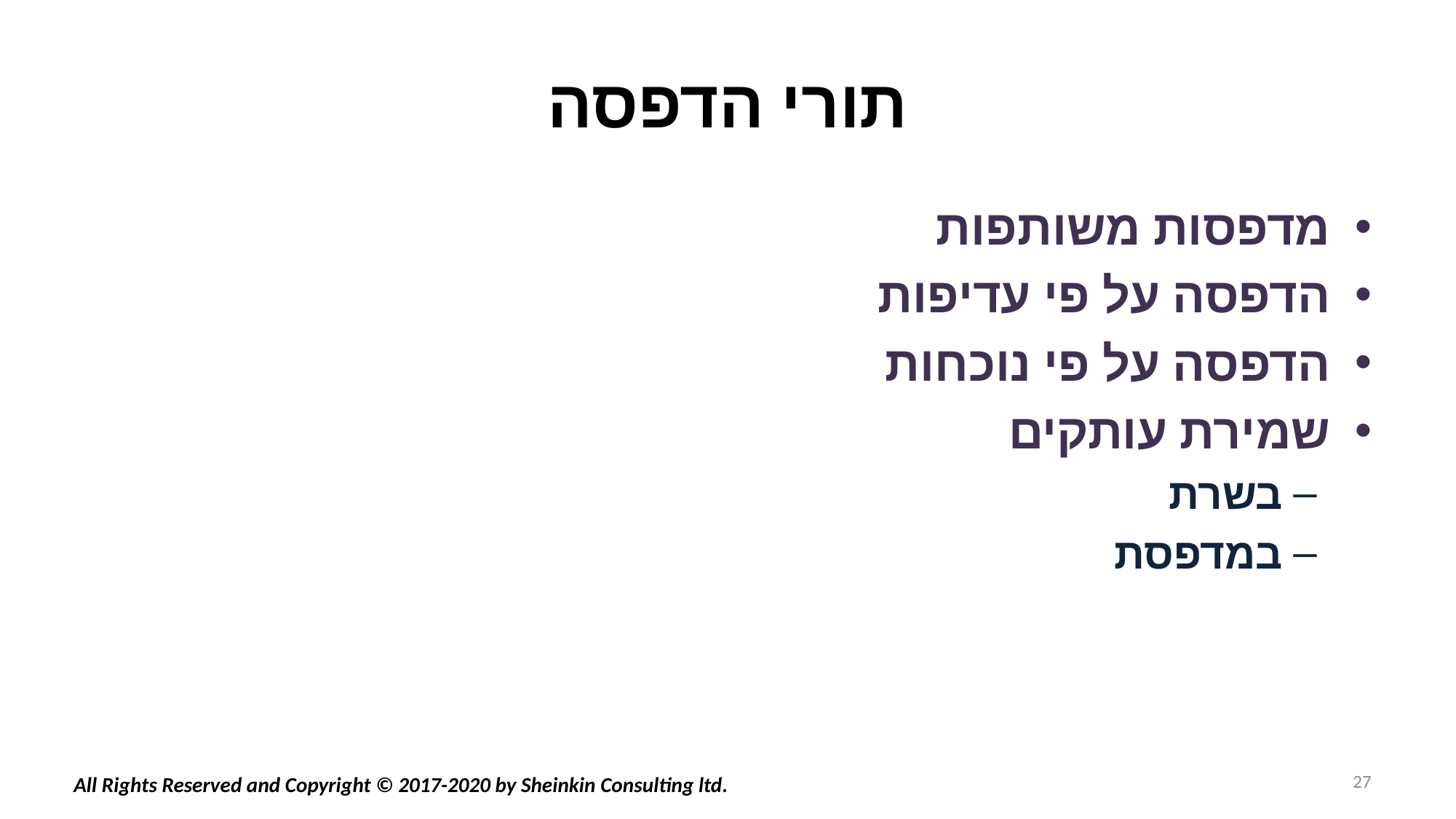

# תורי הדפסה
מדפסות משותפות
הדפסה על פי עדיפות
הדפסה על פי נוכחות
שמירת עותקים
בשרת
במדפסת
27